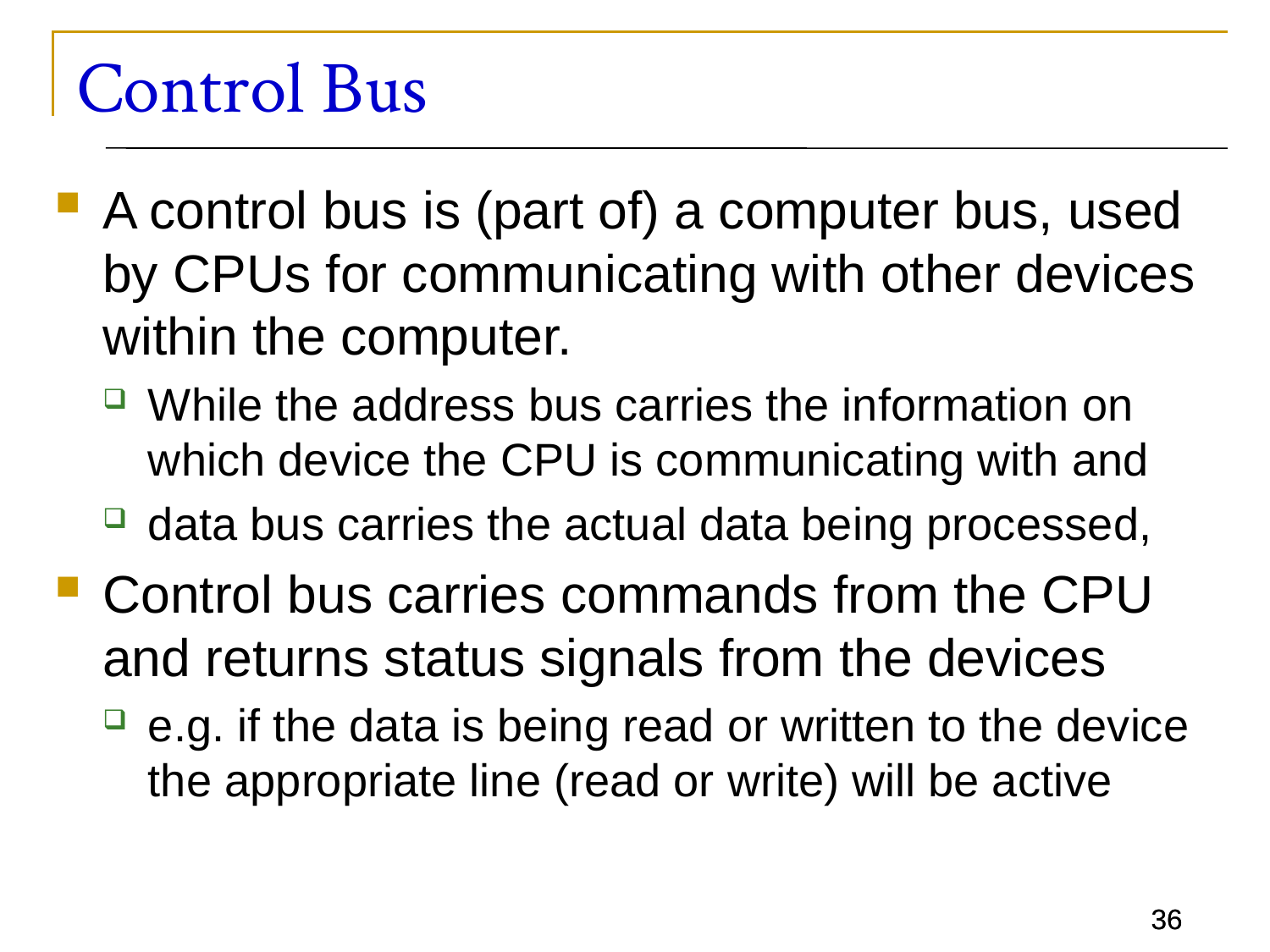

# Control Bus
A control bus is (part of) a computer bus, used by CPUs for communicating with other devices within the computer.
While the address bus carries the information on which device the CPU is communicating with and
data bus carries the actual data being processed,
Control bus carries commands from the CPU and returns status signals from the devices
e.g. if the data is being read or written to the device the appropriate line (read or write) will be active
36